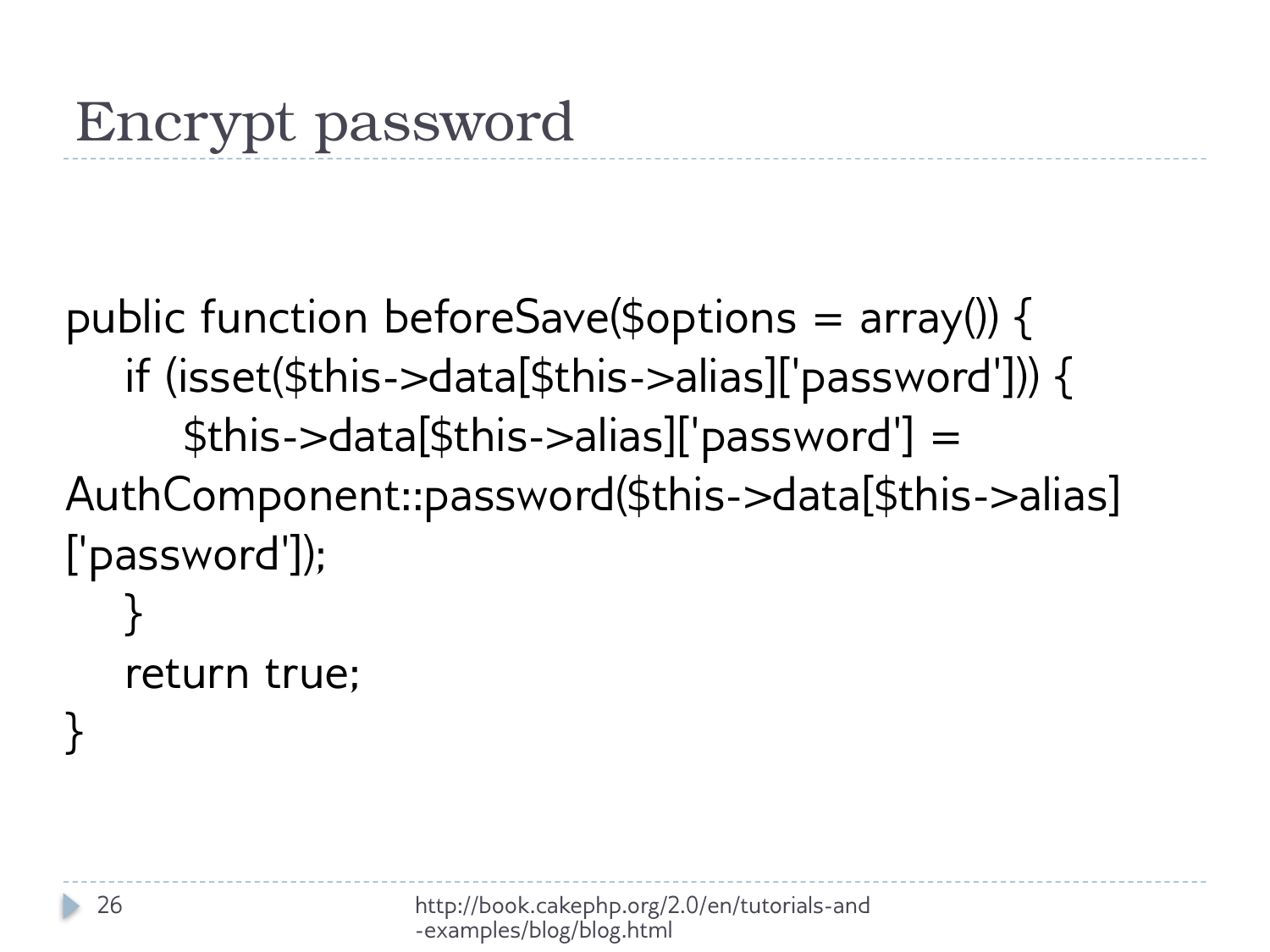

# Encrypt password

public function beforeSave($options = array()) {
    if (isset($this->data[$this->alias]['password'])) {
        $this->data[$this->alias]['password'] = AuthComponent::password($this->data[$this->alias]['password']);
    }
    return true;
}
26
http://book.cakephp.org/2.0/en/tutorials-and-examples/blog/blog.html